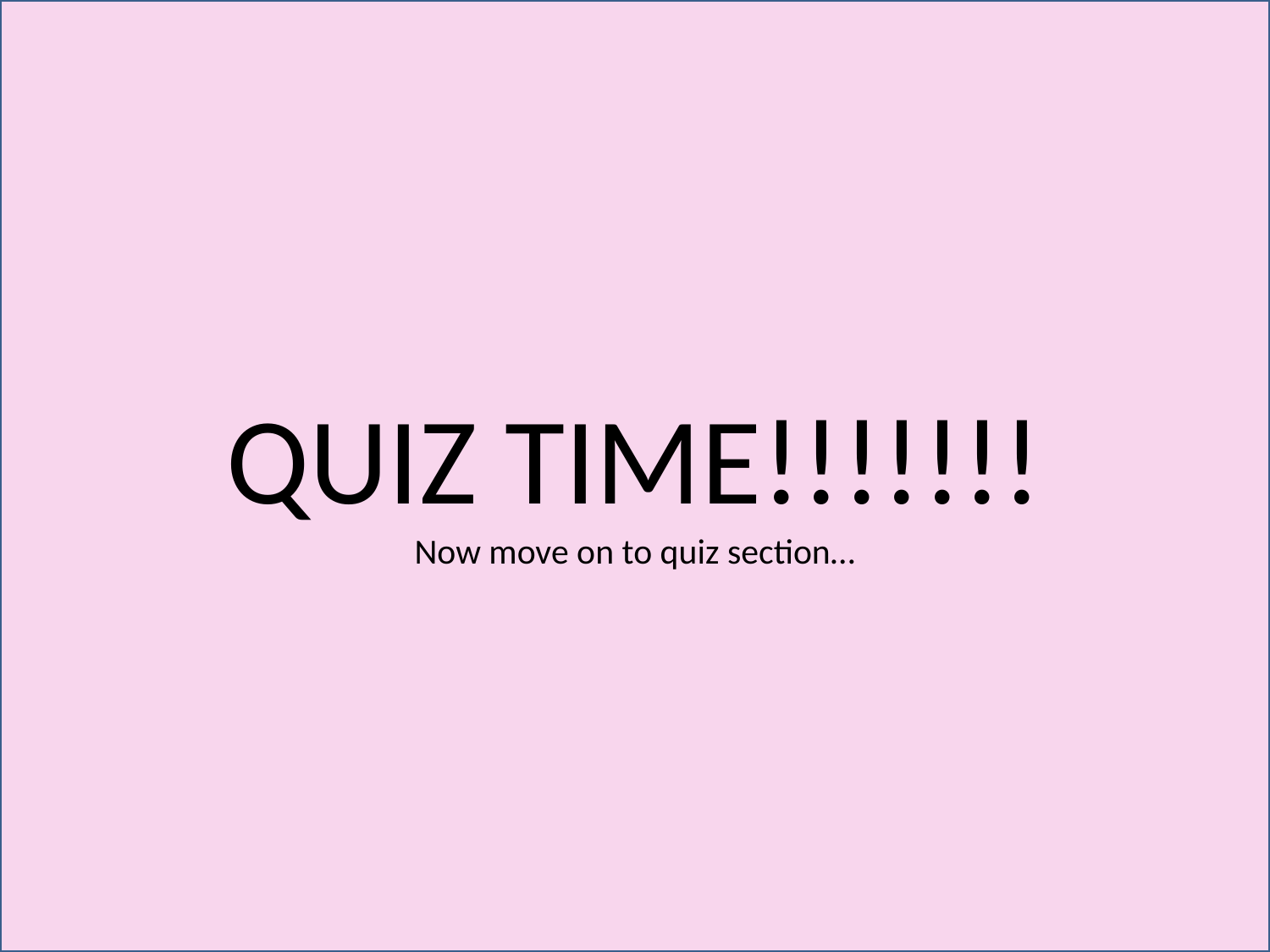

QUIZ TIME!!!!!!!
Now move on to quiz section…